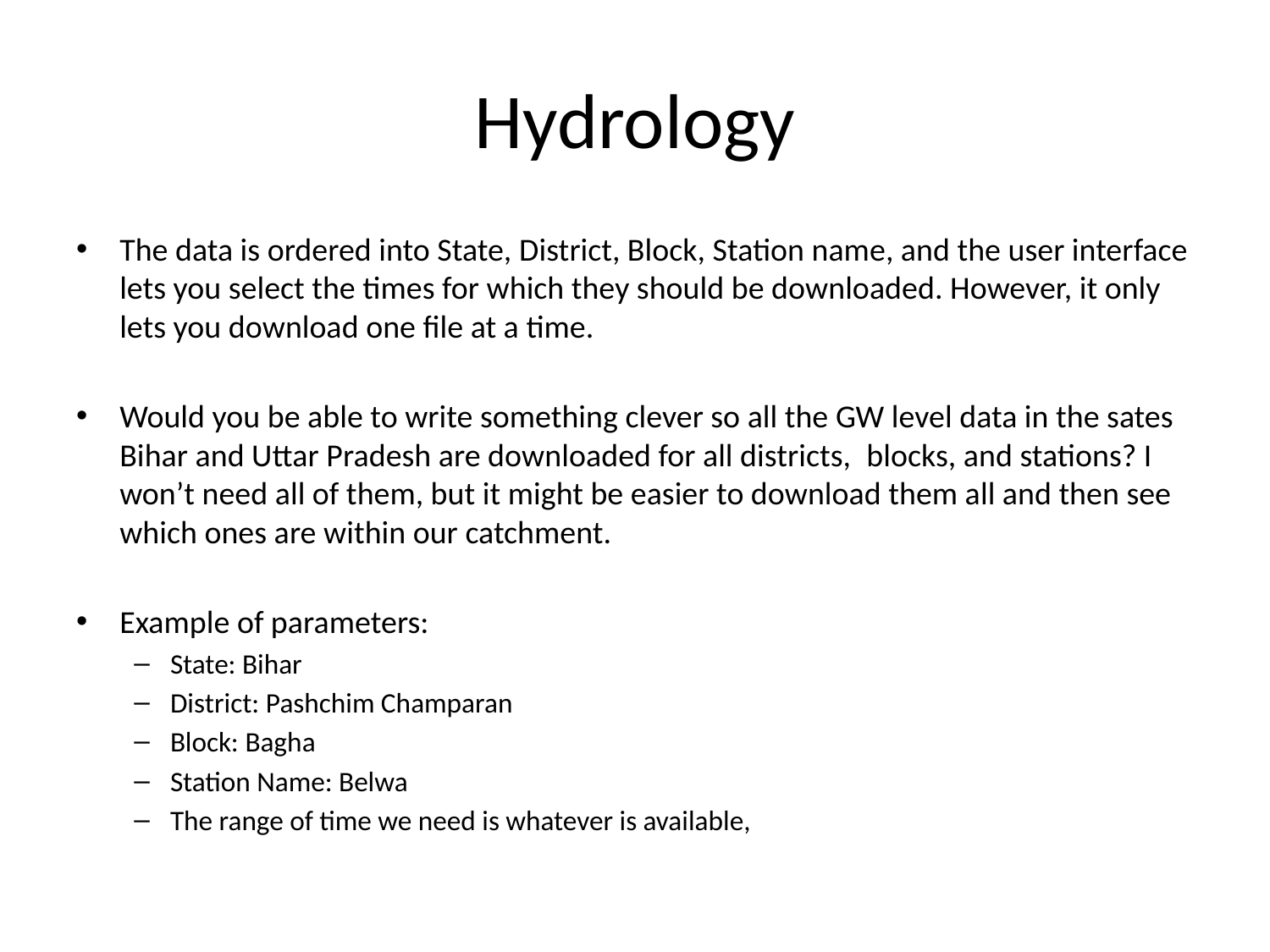

# Hydrology
The data is ordered into State, District, Block, Station name, and the user interface lets you select the times for which they should be downloaded. However, it only lets you download one file at a time.

Would you be able to write something clever so all the GW level data in the sates Bihar and Uttar Pradesh are downloaded for all districts,  blocks, and stations? I won’t need all of them, but it might be easier to download them all and then see which ones are within our catchment.

Example of parameters:
State: Bihar
District: Pashchim Champaran
Block: Bagha
Station Name: Belwa
The range of time we need is whatever is available,